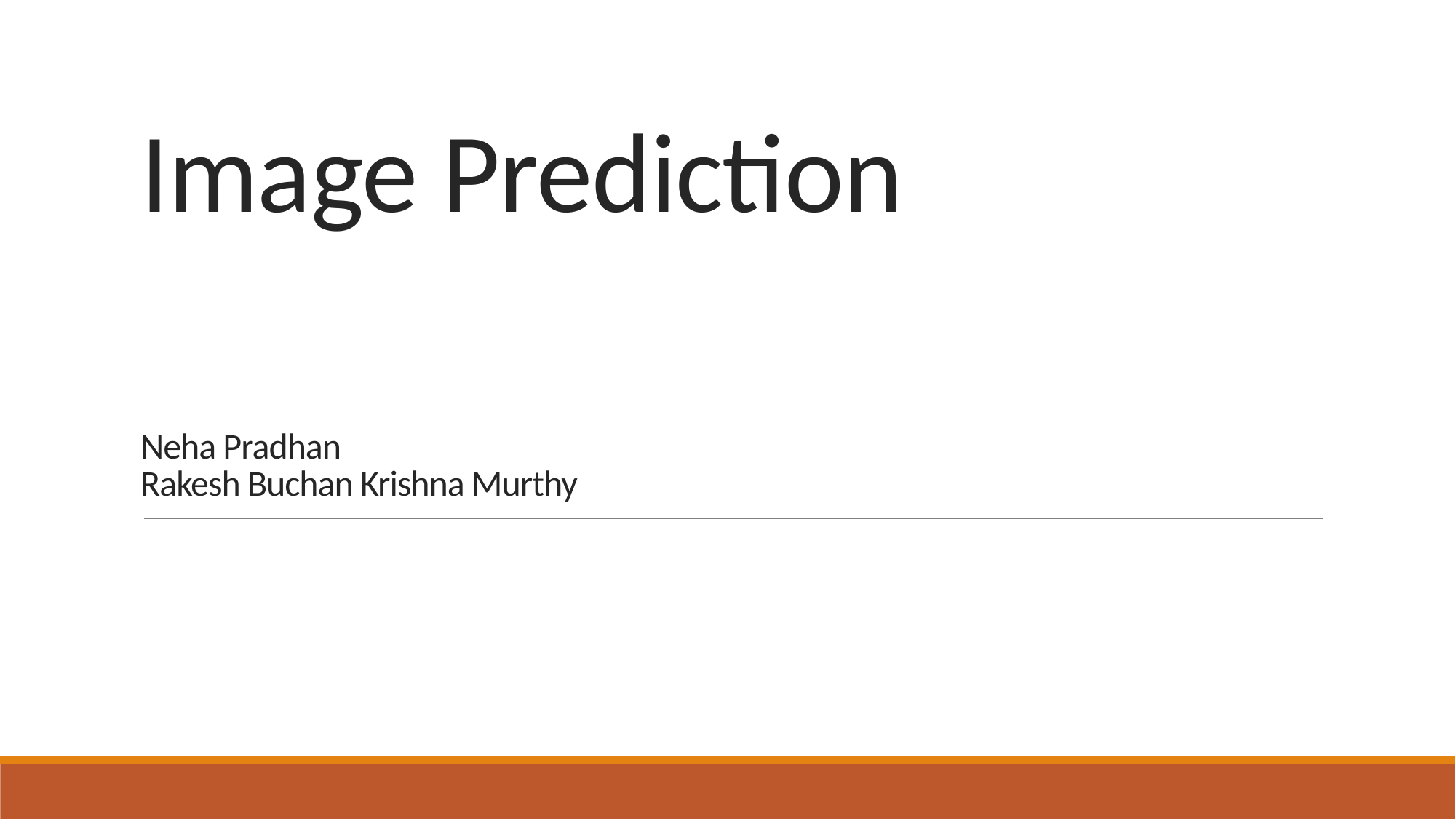

# Image Prediction
Neha Pradhan
Rakesh Buchan Krishna Murthy